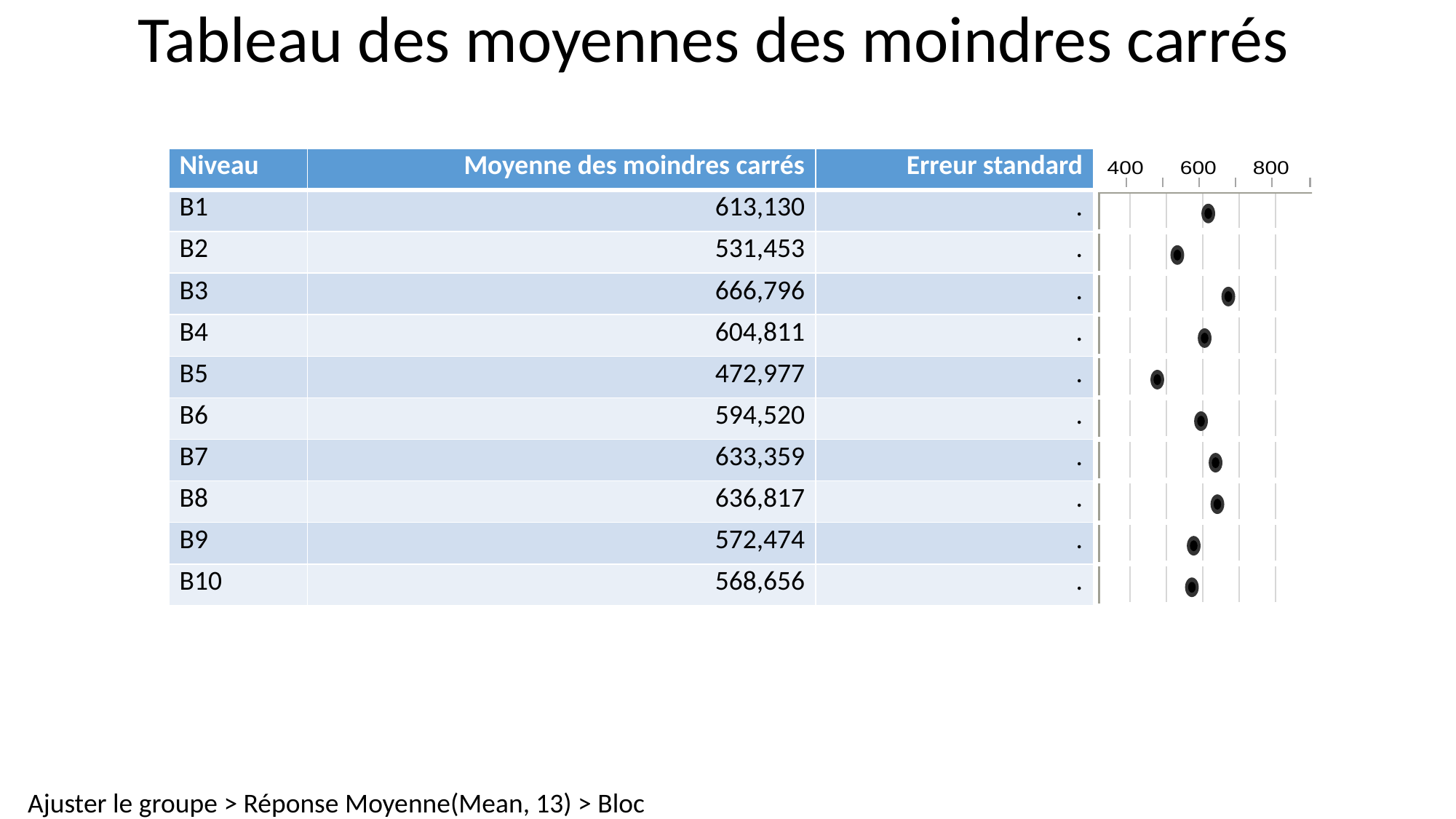

# Tableau des moyennes des moindres carrés
| Niveau | Moyenne des moindres carrés | Erreur standard |  |
| --- | --- | --- | --- |
| B1 | 613,130 | . |  |
| B2 | 531,453 | . |  |
| B3 | 666,796 | . |  |
| B4 | 604,811 | . |  |
| B5 | 472,977 | . |  |
| B6 | 594,520 | . |  |
| B7 | 633,359 | . |  |
| B8 | 636,817 | . |  |
| B9 | 572,474 | . |  |
| B10 | 568,656 | . |  |
Ajuster le groupe > Réponse Moyenne(Mean, 13) > Bloc